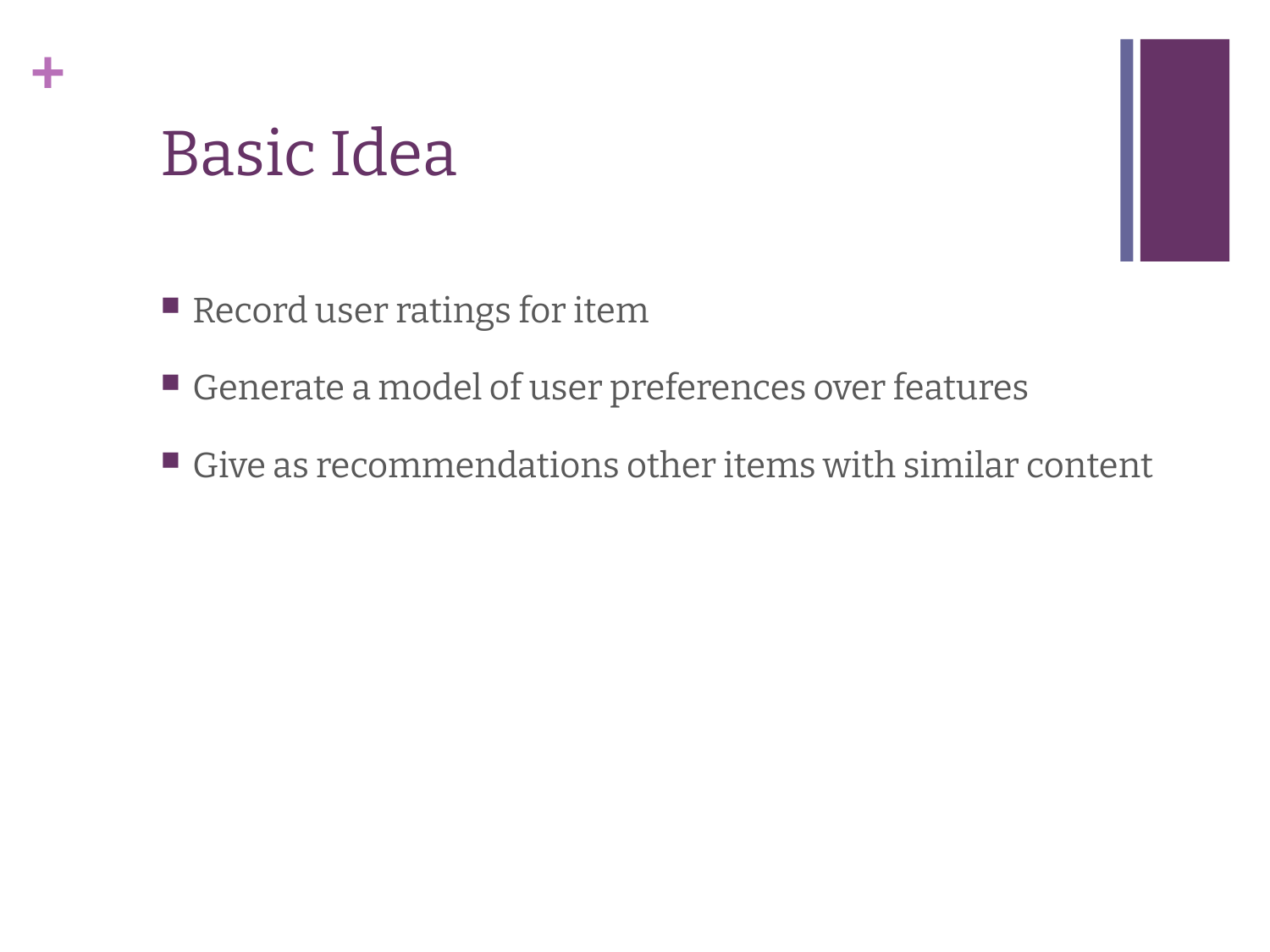

# Basic Idea
Record user ratings for item
Generate a model of user preferences over features
Give as recommendations other items with similar content